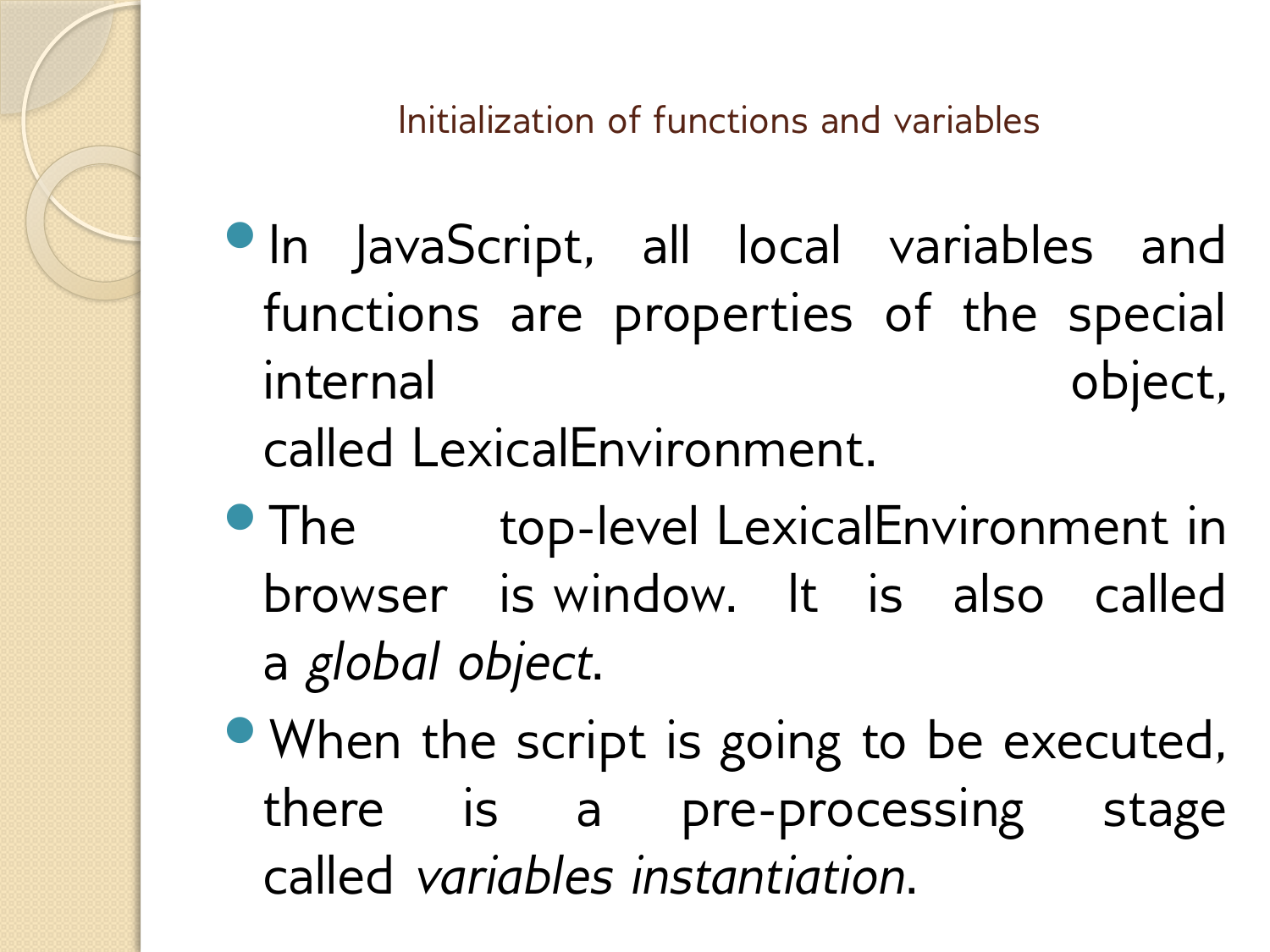

# Initialization of functions and variables
In JavaScript, all local variables and functions are properties of the special internal object, called LexicalEnvironment.
The top-level LexicalEnvironment in browser is window. It is also called a global object.
When the script is going to be executed, there is a pre-processing stage called variables instantiation.